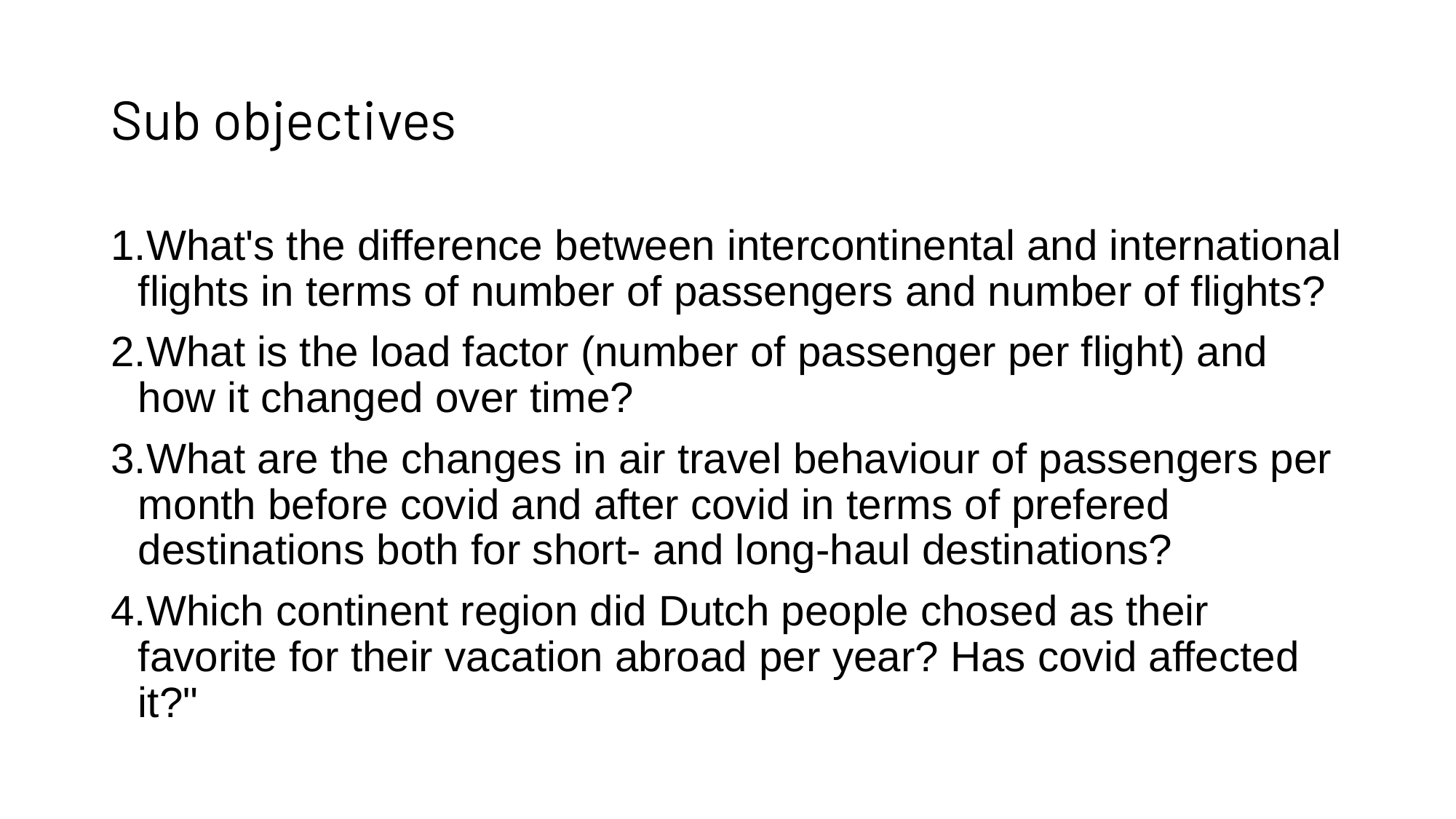

# Sub objectives
What's the difference between intercontinental and international flights in terms of number of passengers and number of flights?
What is the load factor (number of passenger per flight) and how it changed over time?
What are the changes in air travel behaviour of passengers per month before covid and after covid in terms of prefered destinations both for short- and long-haul destinations?
Which continent region did Dutch people chosed as their favorite for their vacation abroad per year? Has covid affected it?"